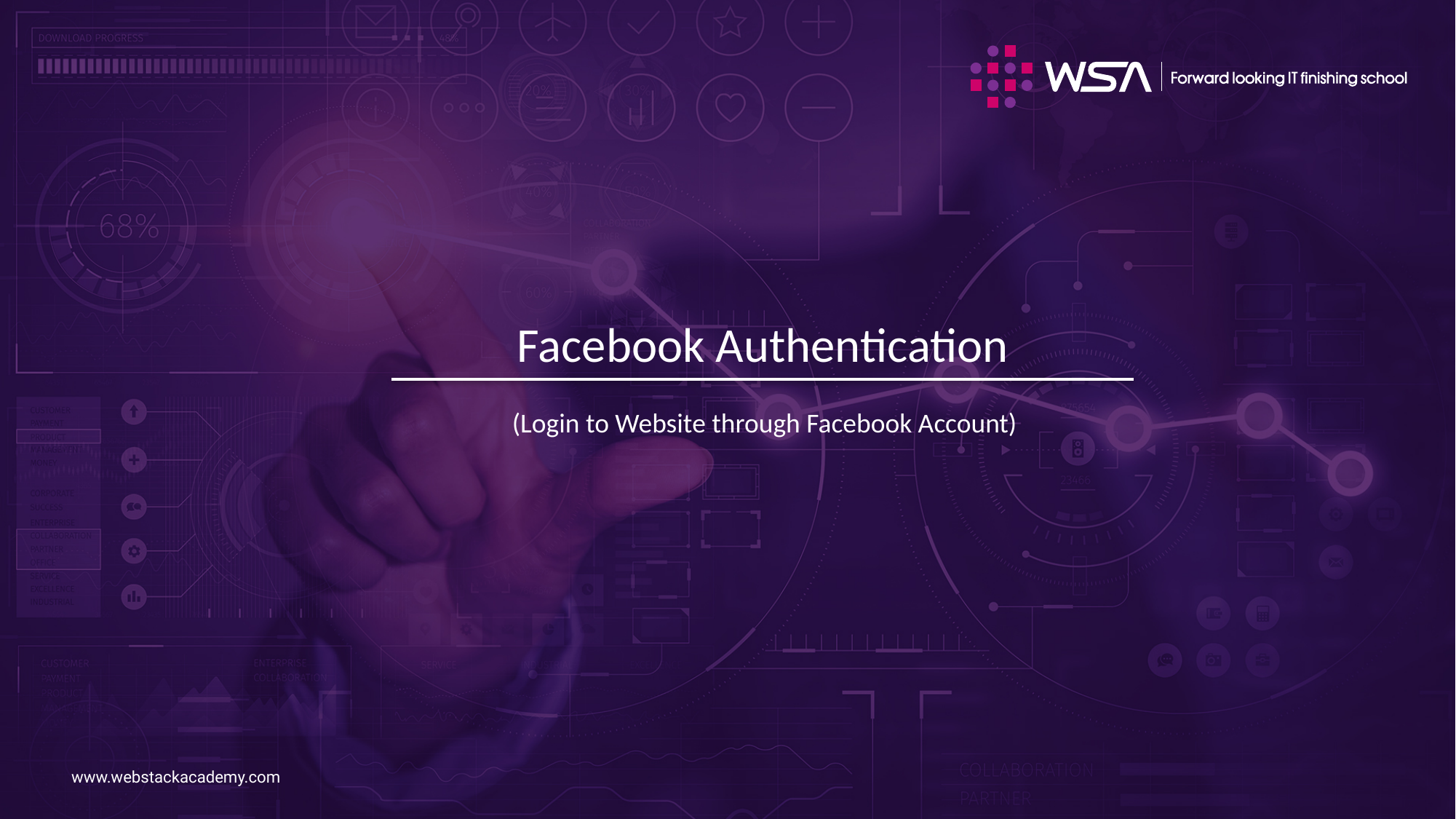

# Facebook Authentication
(Login to Website through Facebook Account)